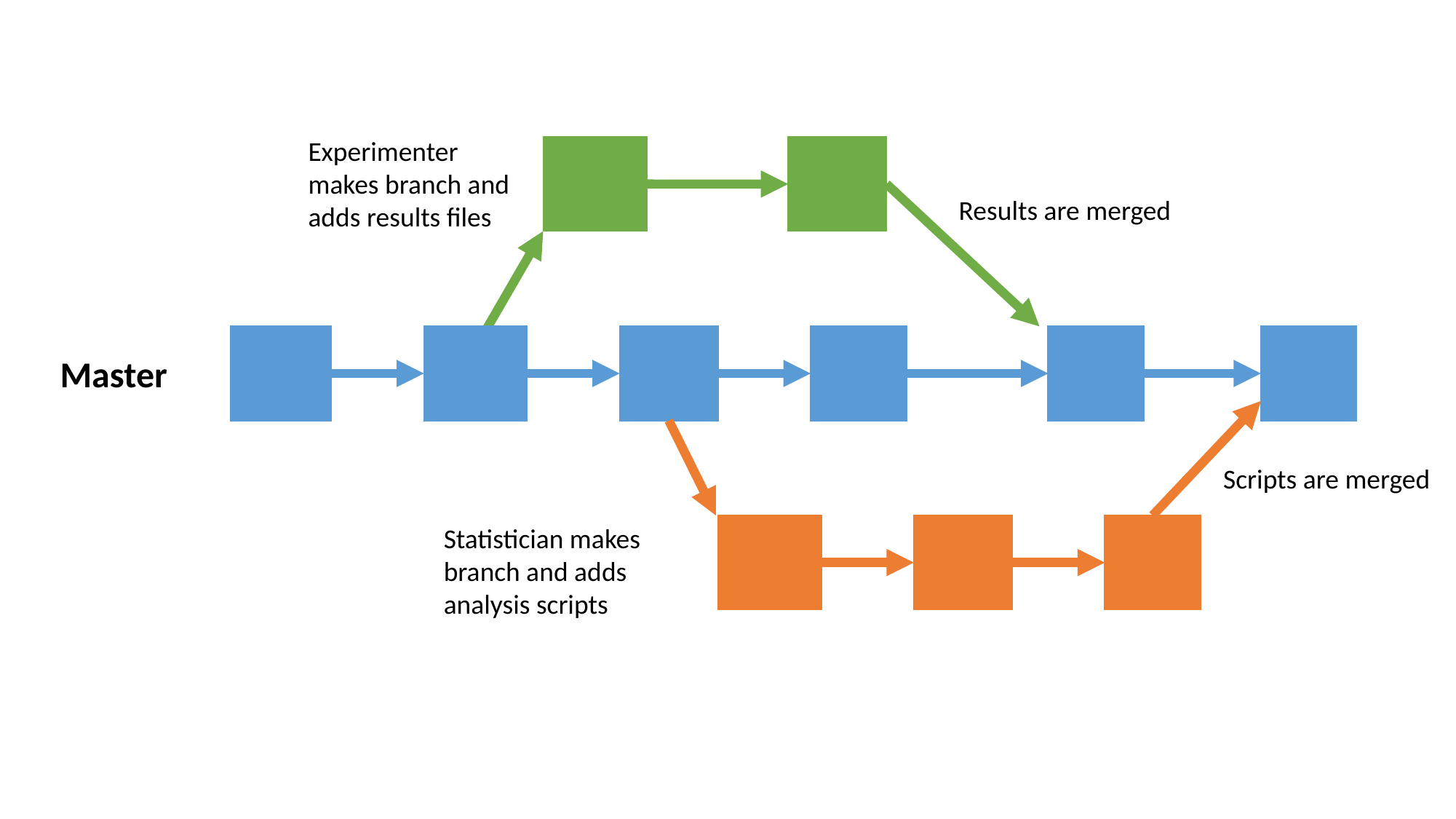

Experimenter makes branch and adds results files

Results are merged

Master
Scripts are merged

Statistician makes branch and adds analysis scripts